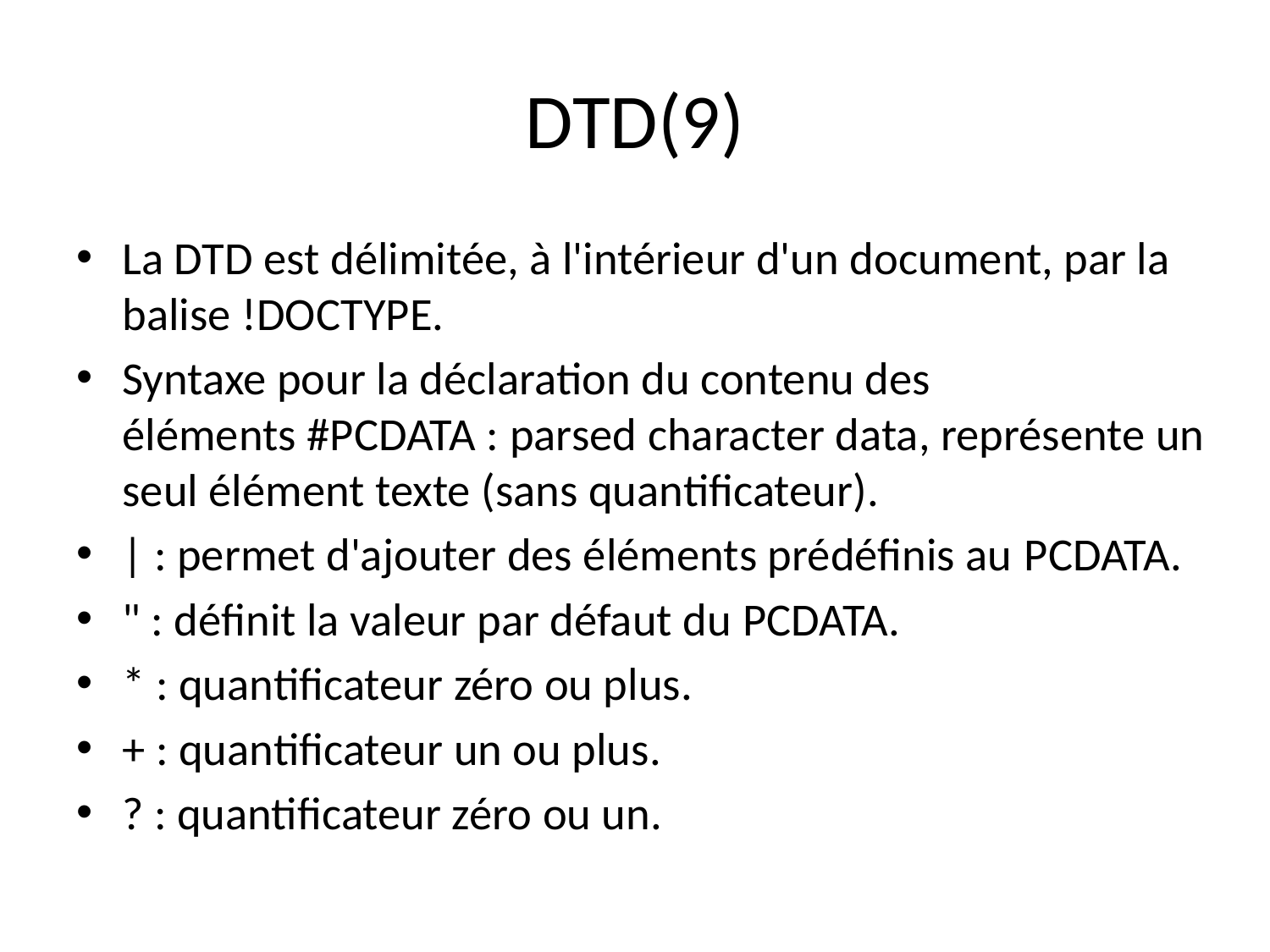

# DTD(9)
La DTD est délimitée, à l'intérieur d'un document, par la balise !DOCTYPE.
Syntaxe pour la déclaration du contenu des éléments #PCDATA : parsed character data, représente un seul élément texte (sans quantificateur).
| : permet d'ajouter des éléments prédéfinis au PCDATA.
" : définit la valeur par défaut du PCDATA.
* : quantificateur zéro ou plus.
+ : quantificateur un ou plus.
? : quantificateur zéro ou un.